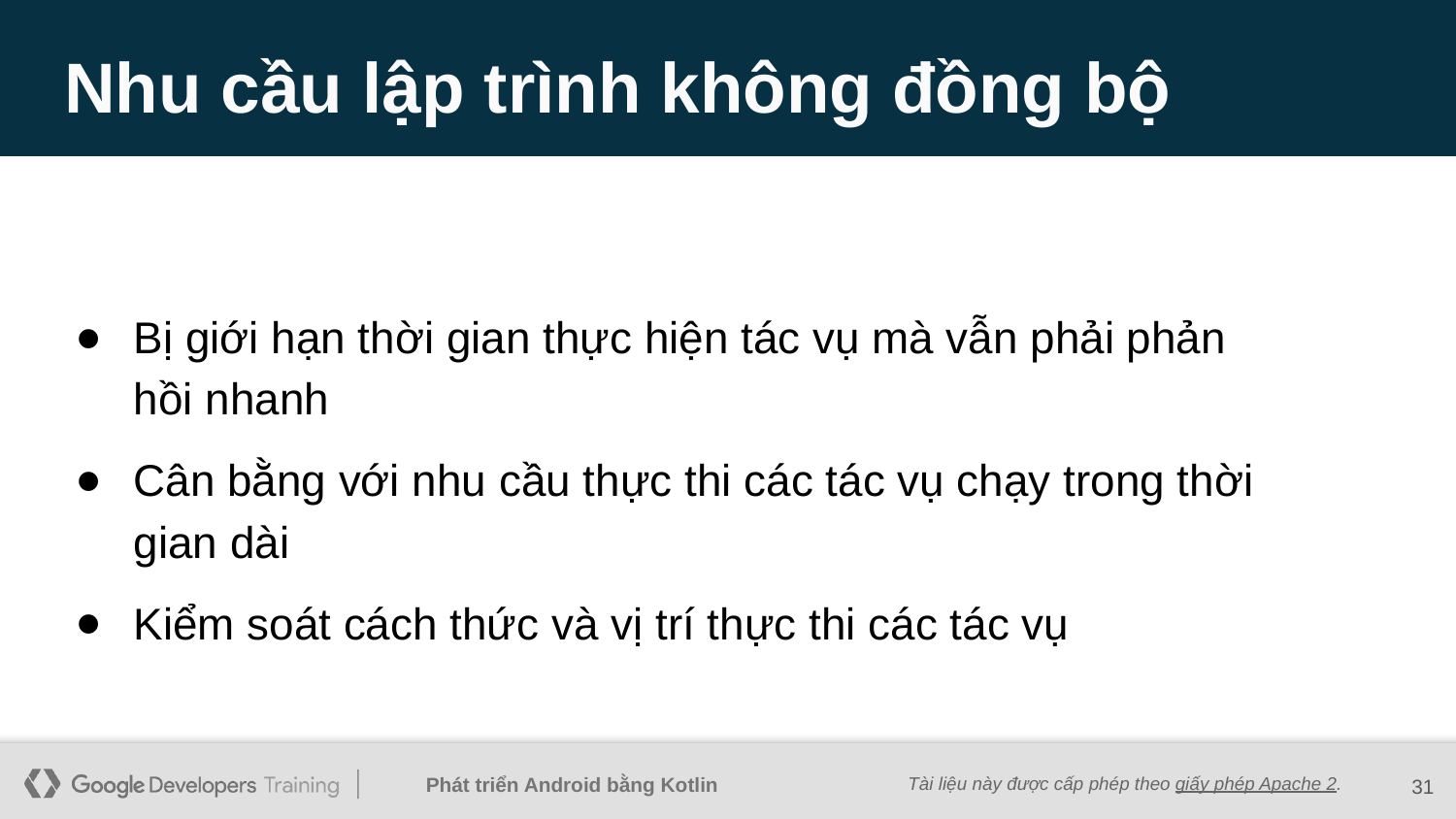

# Nhu cầu lập trình không đồng bộ
Bị giới hạn thời gian thực hiện tác vụ mà vẫn phải phản hồi nhanh
Cân bằng với nhu cầu thực thi các tác vụ chạy trong thời gian dài
Kiểm soát cách thức và vị trí thực thi các tác vụ
31